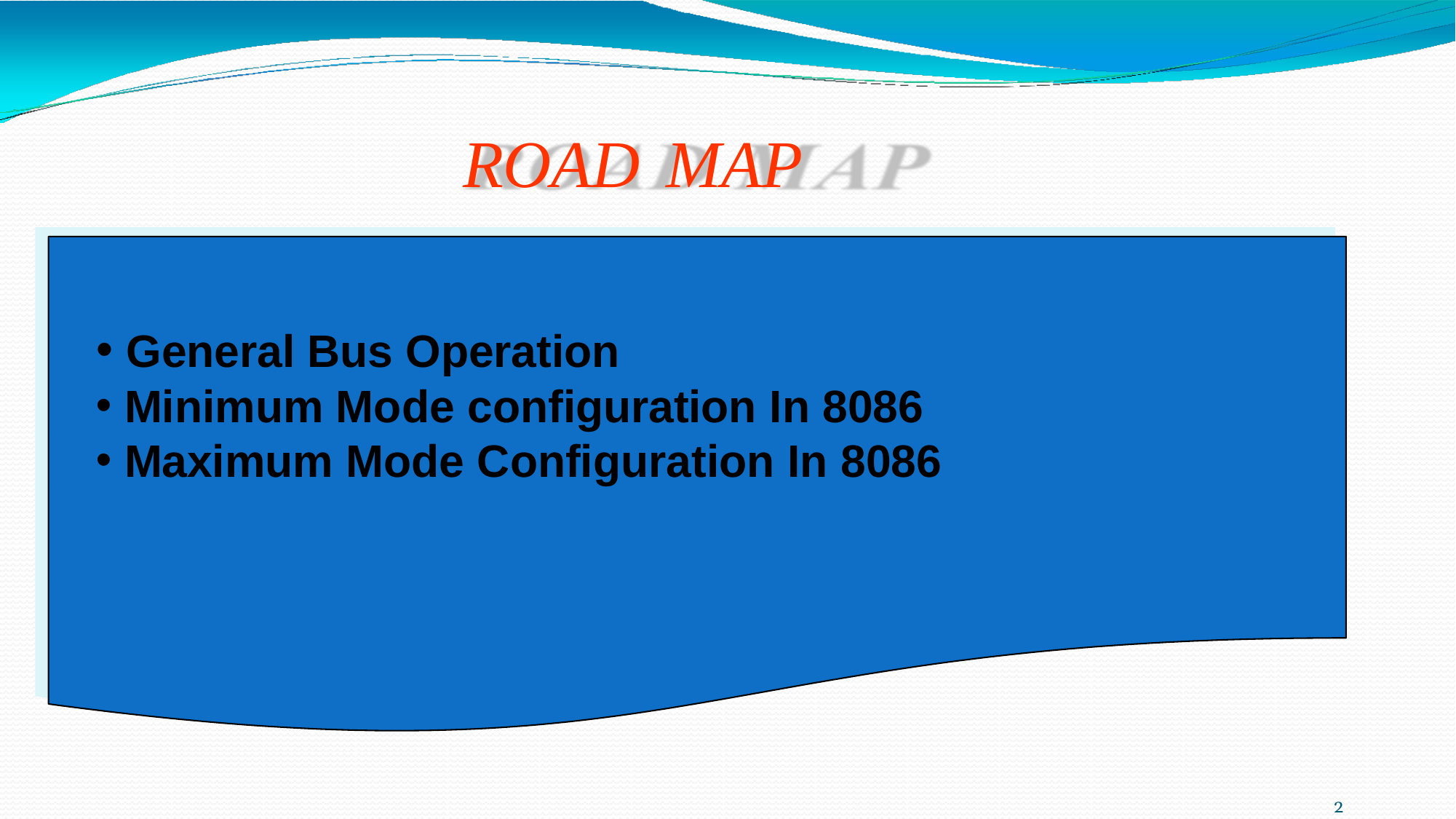

# ROAD	MAP

General Bus Operation
Minimum Mode configuration In 8086
Maximum Mode Configuration In 8086
2